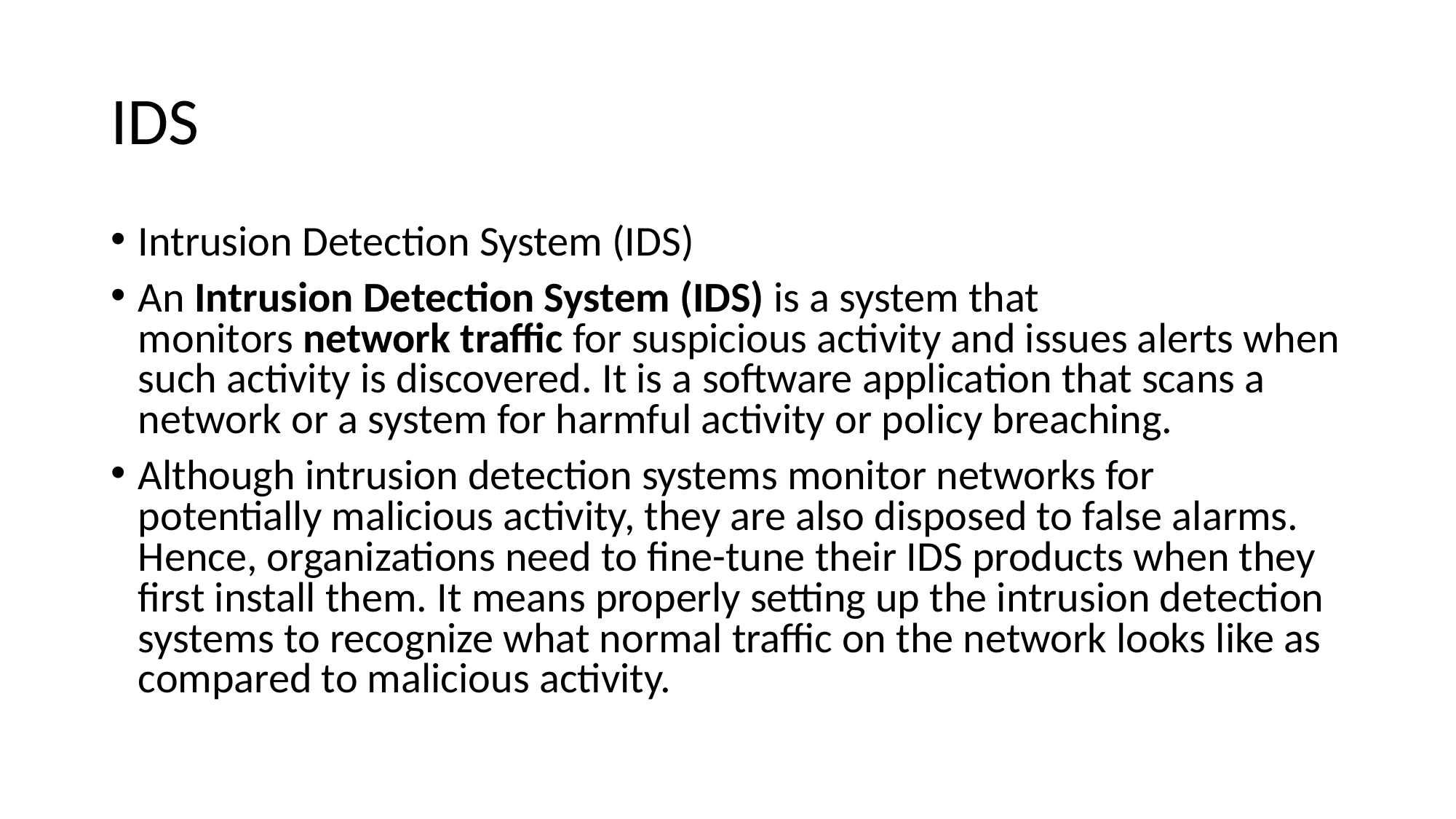

# IDS
Intrusion Detection System (IDS)
An Intrusion Detection System (IDS) is a system that monitors network traffic for suspicious activity and issues alerts when such activity is discovered. It is a software application that scans a network or a system for harmful activity or policy breaching.
Although intrusion detection systems monitor networks for potentially malicious activity, they are also disposed to false alarms. Hence, organizations need to fine-tune their IDS products when they first install them. It means properly setting up the intrusion detection systems to recognize what normal traffic on the network looks like as compared to malicious activity.